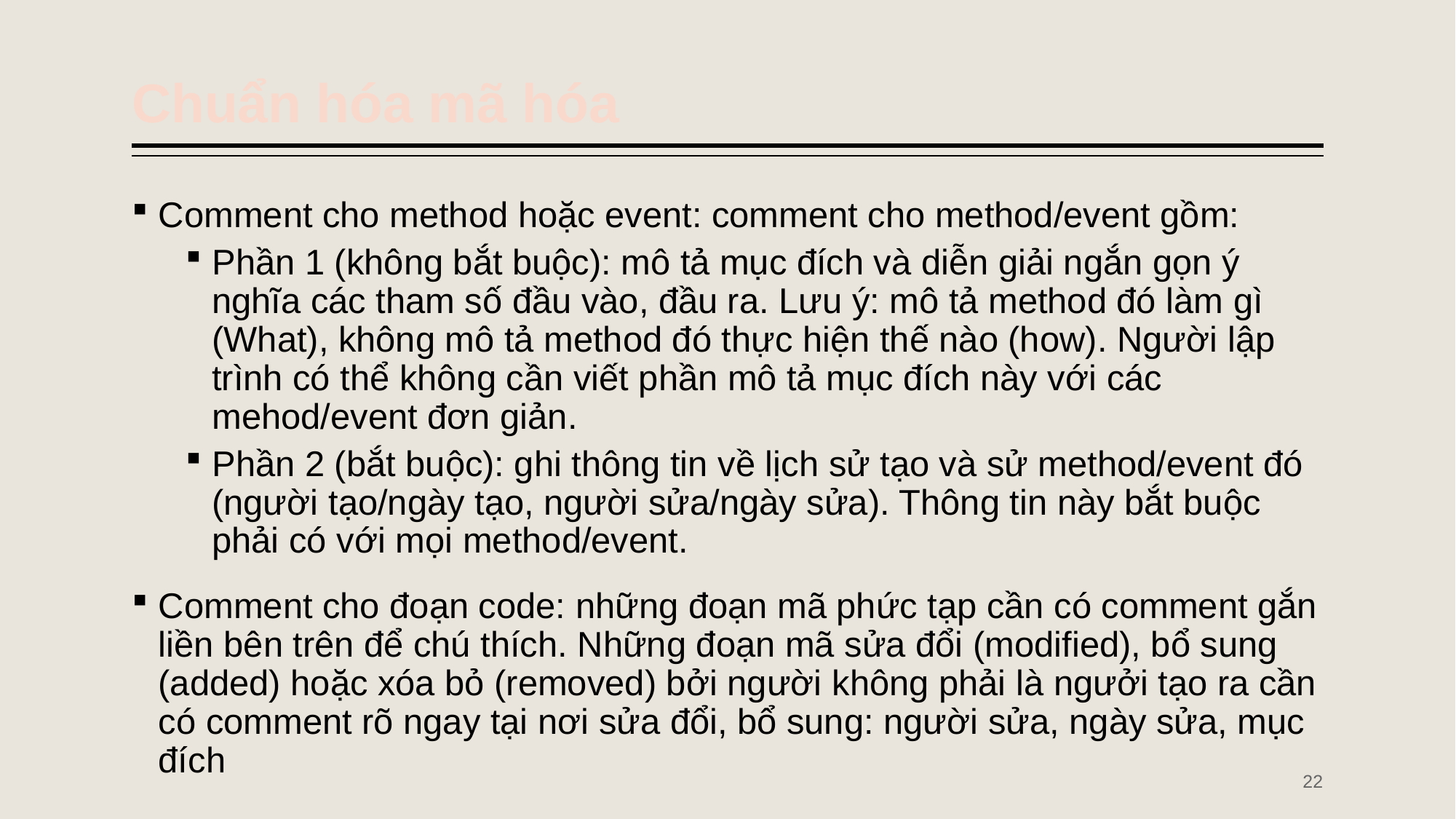

# Chuẩn hóa mã hóa
Comment cho method hoặc event: comment cho method/event gồm:
Phần 1 (không bắt buộc): mô tả mục đích và diễn giải ngắn gọn ý nghĩa các tham số đầu vào, đầu ra. Lưu ý: mô tả method đó làm gì (What), không mô tả method đó thực hiện thế nào (how). Người lập trình có thể không cần viết phần mô tả mục đích này với các mehod/event đơn giản.
Phần 2 (bắt buộc): ghi thông tin về lịch sử tạo và sử method/event đó (người tạo/ngày tạo, người sửa/ngày sửa). Thông tin này bắt buộc phải có với mọi method/event.
Comment cho đoạn code: những đoạn mã phức tạp cần có comment gắn liền bên trên để chú thích. Những đoạn mã sửa đổi (modified), bổ sung (added) hoặc xóa bỏ (removed) bởi người không phải là ngưởi tạo ra cần có comment rõ ngay tại nơi sửa đổi, bổ sung: người sửa, ngày sửa, mục đích

22